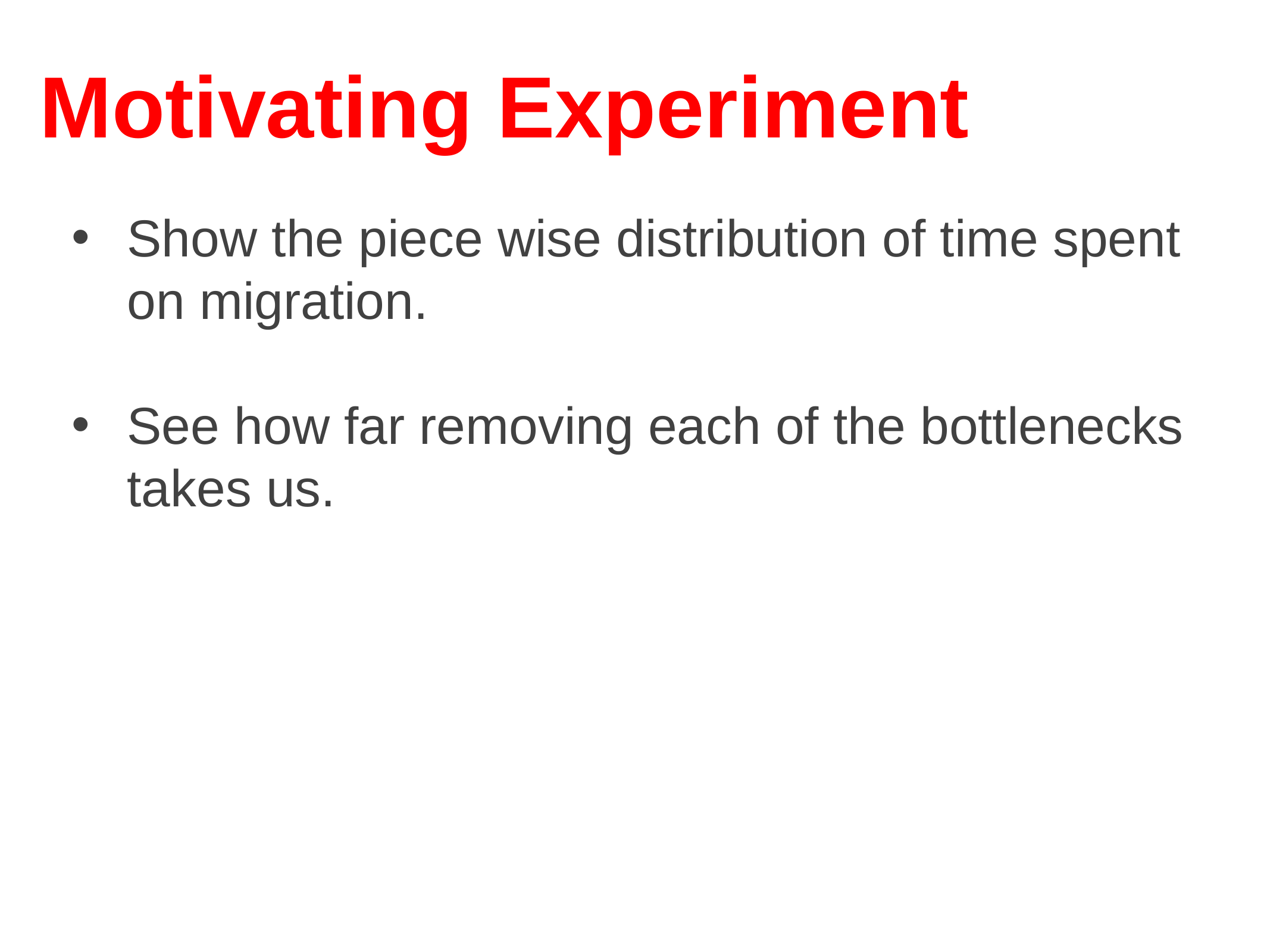

# Motivating Experiment
Show the piece wise distribution of time spent on migration.

See how far removing each of the bottlenecks takes us.